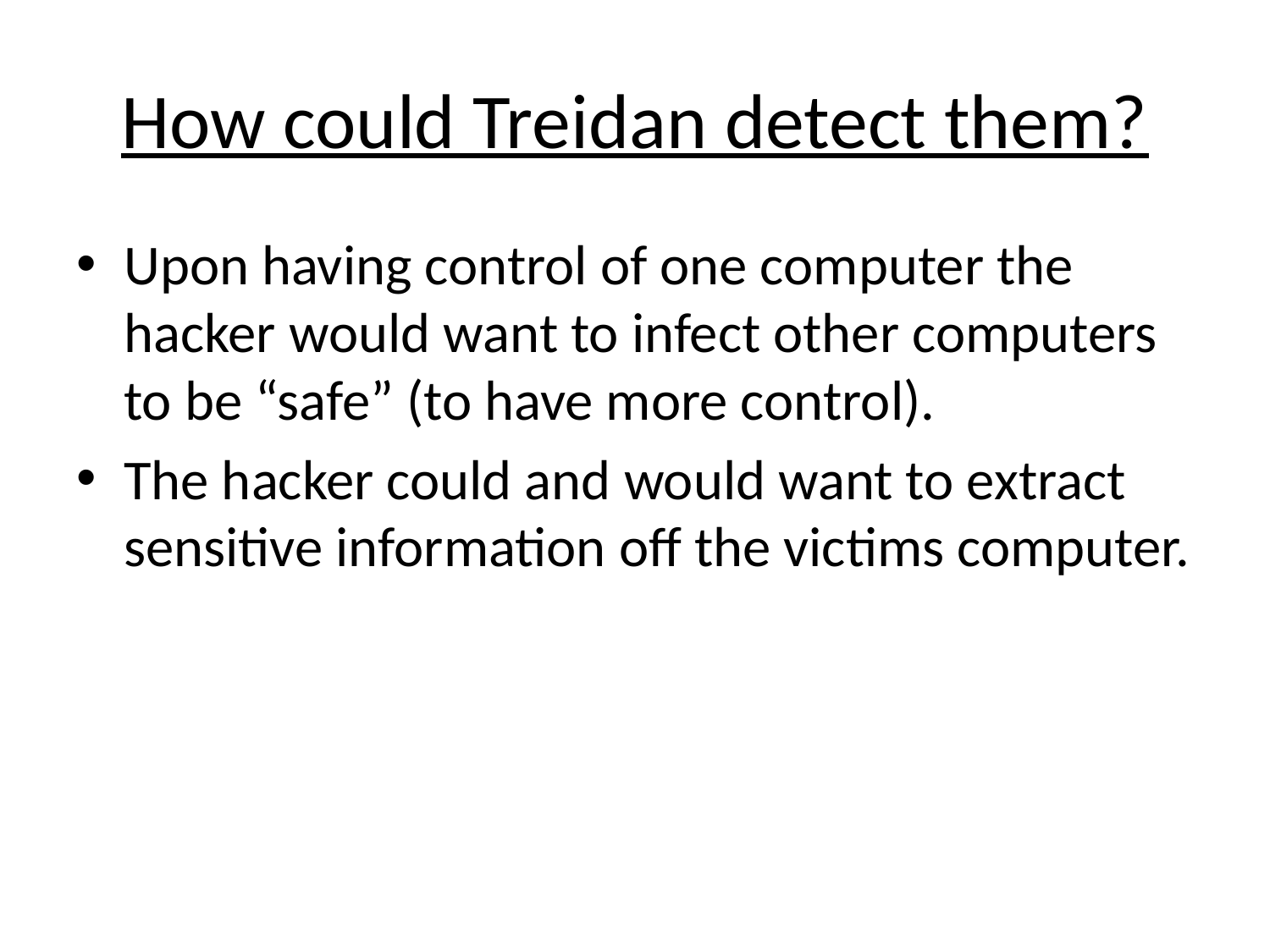

# How could Treidan detect them?
Upon having control of one computer the hacker would want to infect other computers to be “safe” (to have more control).
The hacker could and would want to extract sensitive information off the victims computer.